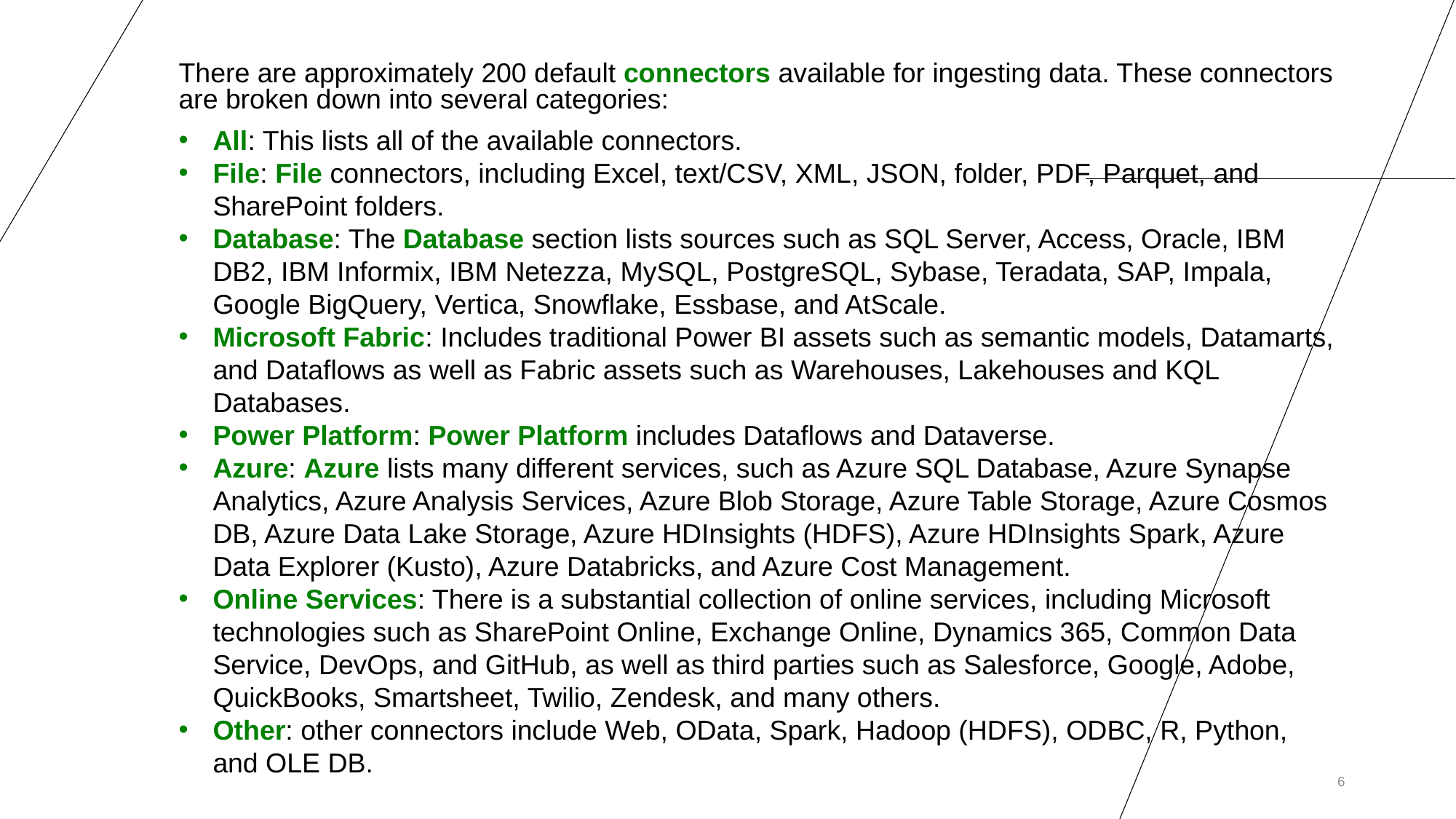

There are approximately 200 default connectors available for ingesting data. These connectors are broken down into several categories:
All: This lists all of the available connectors.
File: File connectors, including Excel, text/CSV, XML, JSON, folder, PDF, Parquet, and SharePoint folders.
Database: The Database section lists sources such as SQL Server, Access, Oracle, IBM DB2, IBM Informix, IBM Netezza, MySQL, PostgreSQL, Sybase, Teradata, SAP, Impala, Google BigQuery, Vertica, Snowflake, Essbase, and AtScale.
Microsoft Fabric: Includes traditional Power BI assets such as semantic models, Datamarts, and Dataflows as well as Fabric assets such as Warehouses, Lakehouses and KQL Databases.
Power Platform: Power Platform includes Dataflows and Dataverse.
Azure: Azure lists many different services, such as Azure SQL Database, Azure Synapse Analytics, Azure Analysis Services, Azure Blob Storage, Azure Table Storage, Azure Cosmos DB, Azure Data Lake Storage, Azure HDInsights (HDFS), Azure HDInsights Spark, Azure Data Explorer (Kusto), Azure Databricks, and Azure Cost Management.
Online Services: There is a substantial collection of online services, including Microsoft technologies such as SharePoint Online, Exchange Online, Dynamics 365, Common Data Service, DevOps, and GitHub, as well as third parties such as Salesforce, Google, Adobe, QuickBooks, Smartsheet, Twilio, Zendesk, and many others.
Other: other connectors include Web, OData, Spark, Hadoop (HDFS), ODBC, R, Python, and OLE DB.
6